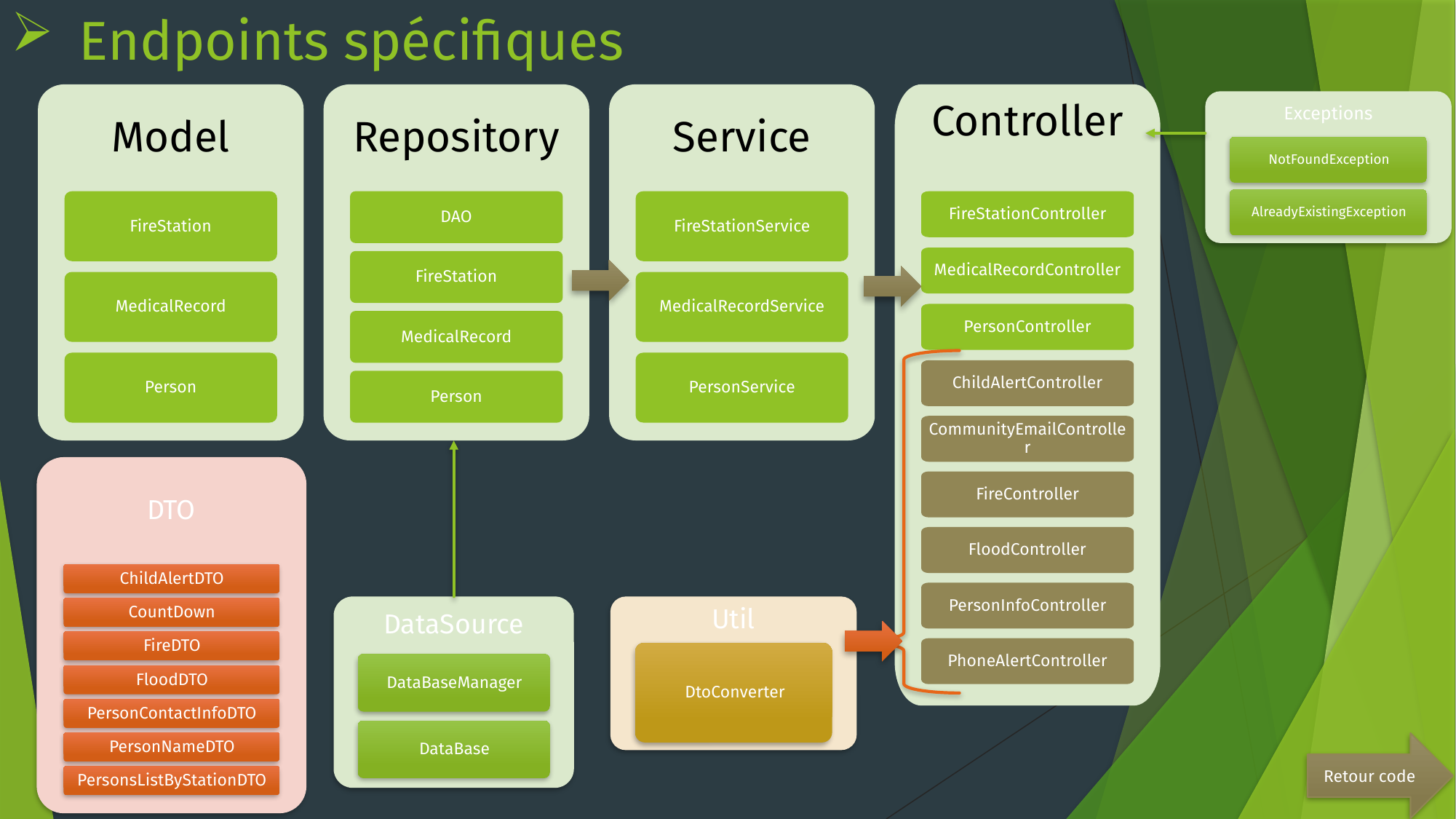

# Endpoints spécifiques
Model
Repository
Service
Controller
DAO
FireStation
FireStationService
FireStationController
MedicalRecordController
FireStation
MedicalRecord
MedicalRecordService
PersonController
MedicalRecord
Person
PersonService
Person
Exceptions
NotFoundException
AlreadyExistingException

ChildAlertController
CommunityEmailController
DTO
ChildAlertDTO
CountDown
FireDTO
FloodDTO
PersonContactInfoDTO
PersonNameDTO
PersonsListByStationDTO
FireController
FloodController
PersonInfoController
DataSource
DataBaseManager
DataBase
Util
DtoConverter

PhoneAlertController
Retour code